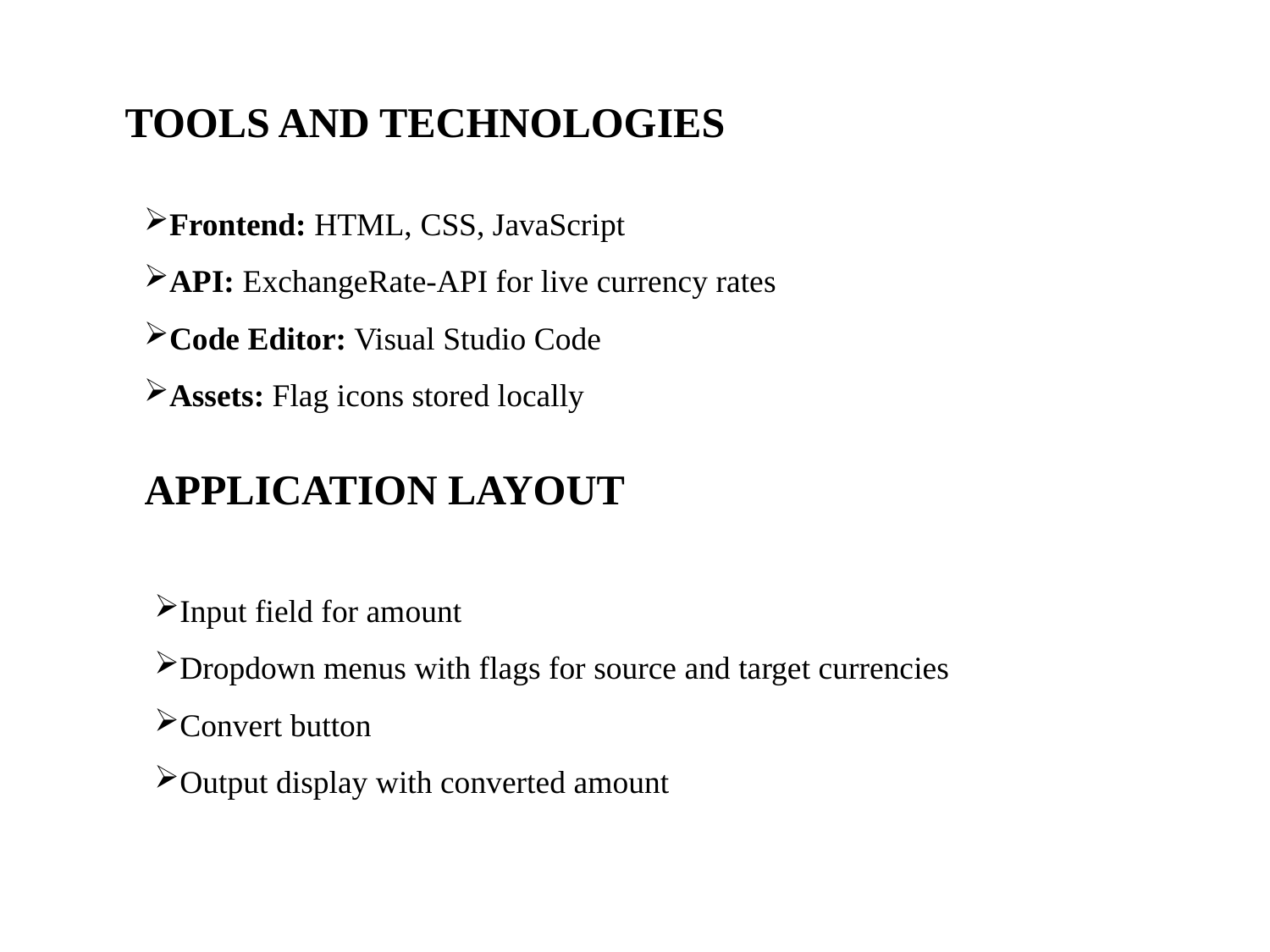

TOOLS AND TECHNOLOGIES
Frontend: HTML, CSS, JavaScript
API: ExchangeRate-API for live currency rates
Code Editor: Visual Studio Code
Assets: Flag icons stored locally

APPLICATION LAYOUT

Input field for amount
Dropdown menus with flags for source and target currencies
Convert button
Output display with converted amount